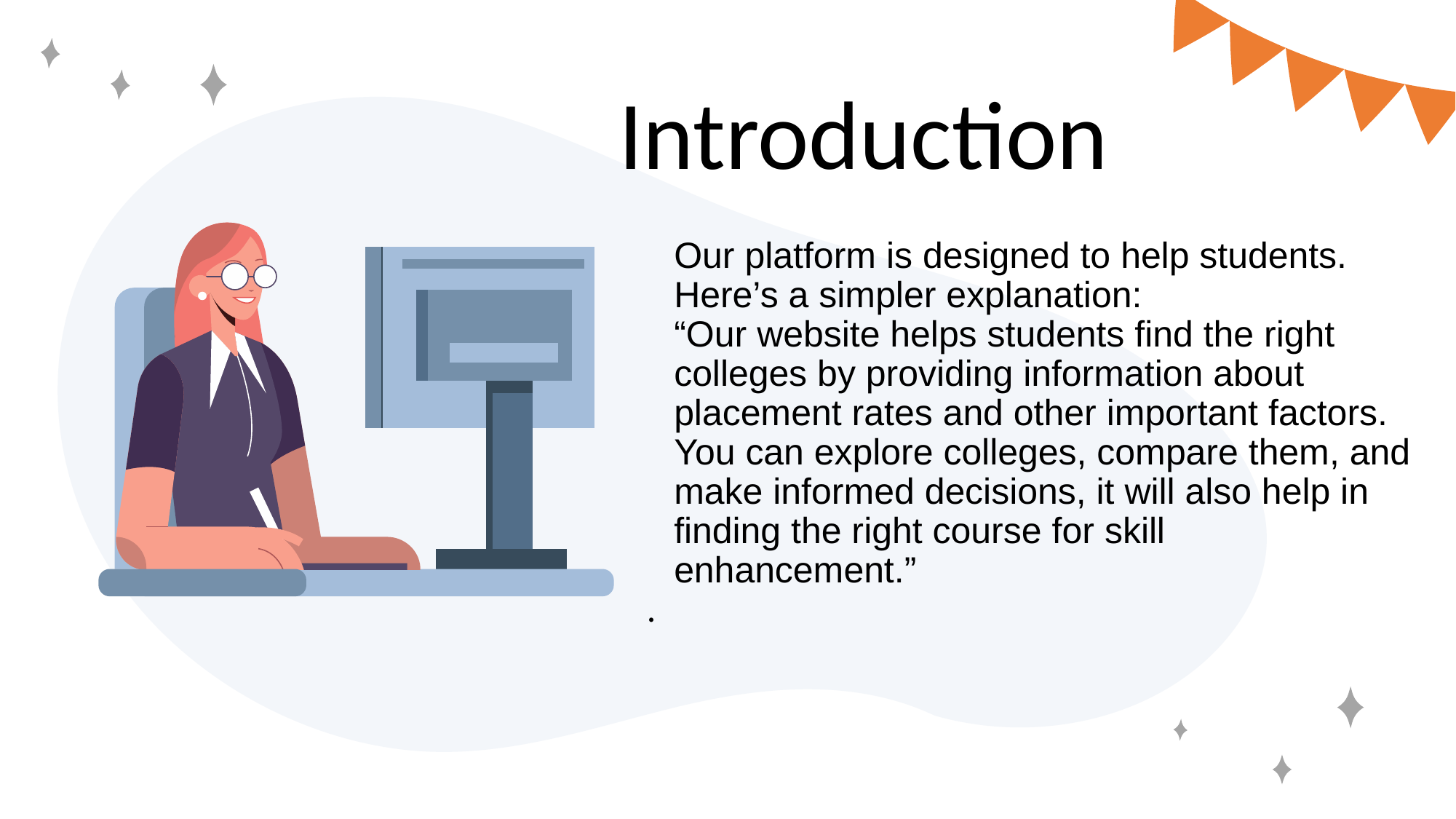

# Introduction

	Our platform is designed to help students. Here’s a simpler explanation:
	“Our website helps students find the right colleges by providing information about placement rates and other important factors. You can explore colleges, compare them, and make informed decisions, it will also help in finding the right course for skill enhancement.”
.